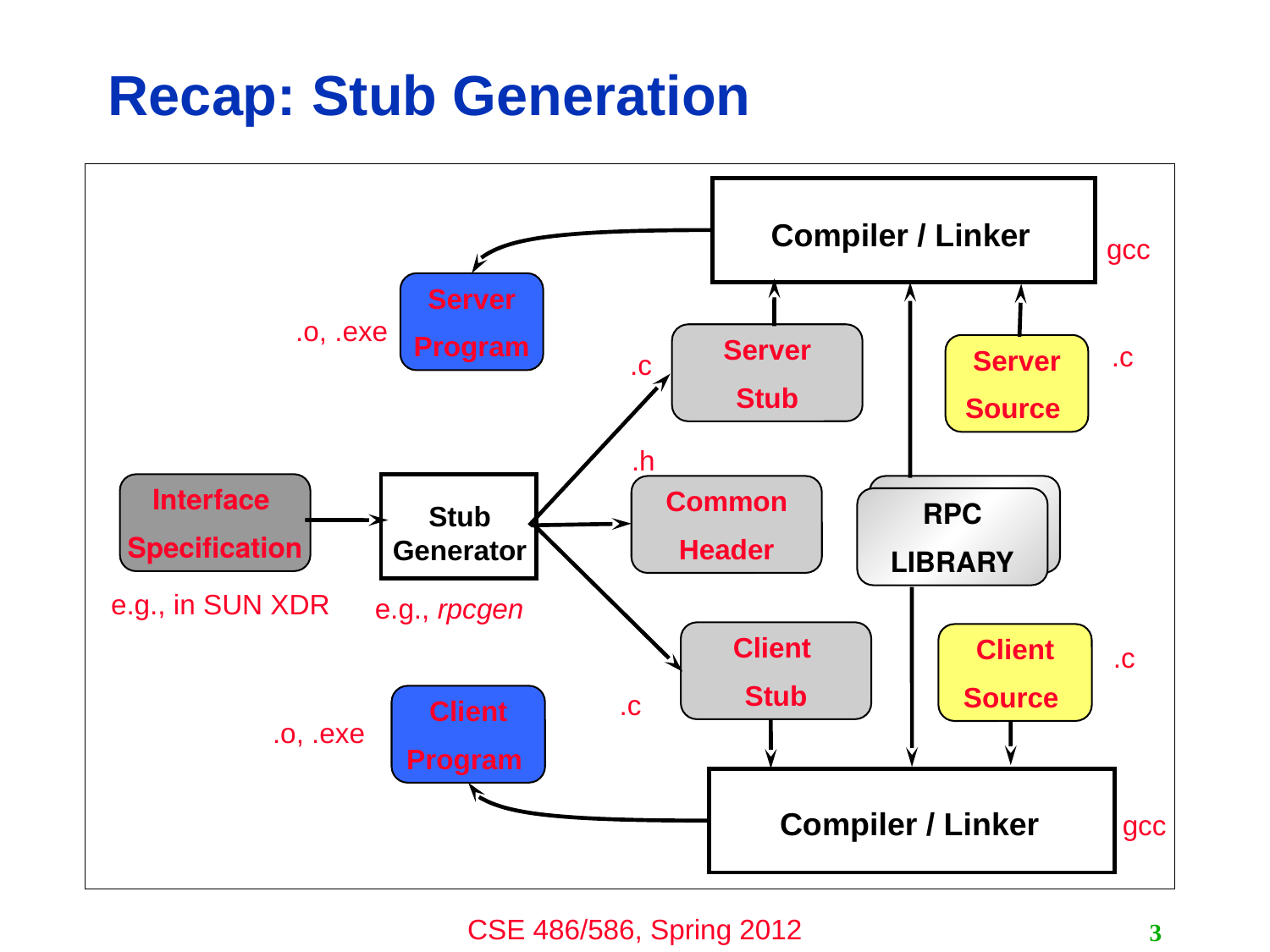

# Recap: Stub Generation

Compiler / Linker
gcc

Server
Program

.o, .exe
Server
Stub
.c
Server
Source
.c

.h
Interface
Specification

Common
Header
RPC
LIBRARY
RPC
LIBRARY
Stub Generator

e.g., in SUN XDR
e.g., rpcgen

Client
Stub
Client
Source
.c
.c
Client
Program
.o, .exe

Compiler / Linker
gcc
3